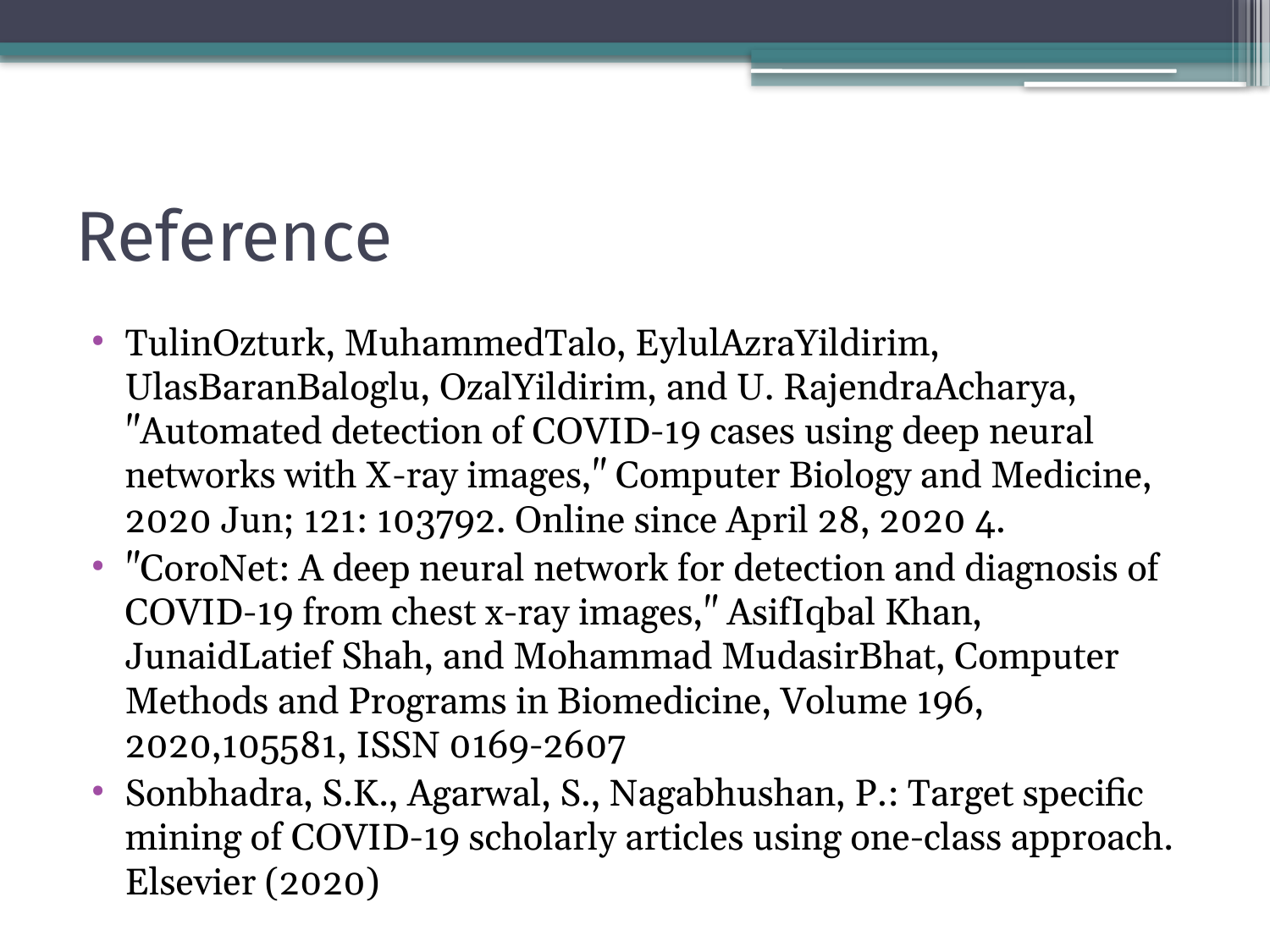

# Reference
TulinOzturk, MuhammedTalo, EylulAzraYildirim, UlasBaranBaloglu, OzalYildirim, and U. RajendraAcharya, "Automated detection of COVID-19 cases using deep neural networks with X-ray images," Computer Biology and Medicine, 2020 Jun; 121: 103792. Online since April 28, 2020 4.
"CoroNet: A deep neural network for detection and diagnosis of COVID-19 from chest x-ray images," AsifIqbal Khan, JunaidLatief Shah, and Mohammad MudasirBhat, Computer Methods and Programs in Biomedicine, Volume 196, 2020,105581, ISSN 0169-2607
Sonbhadra, S.K., Agarwal, S., Nagabhushan, P.: Target specific mining of COVID-19 scholarly articles using one-class approach. Elsevier (2020)